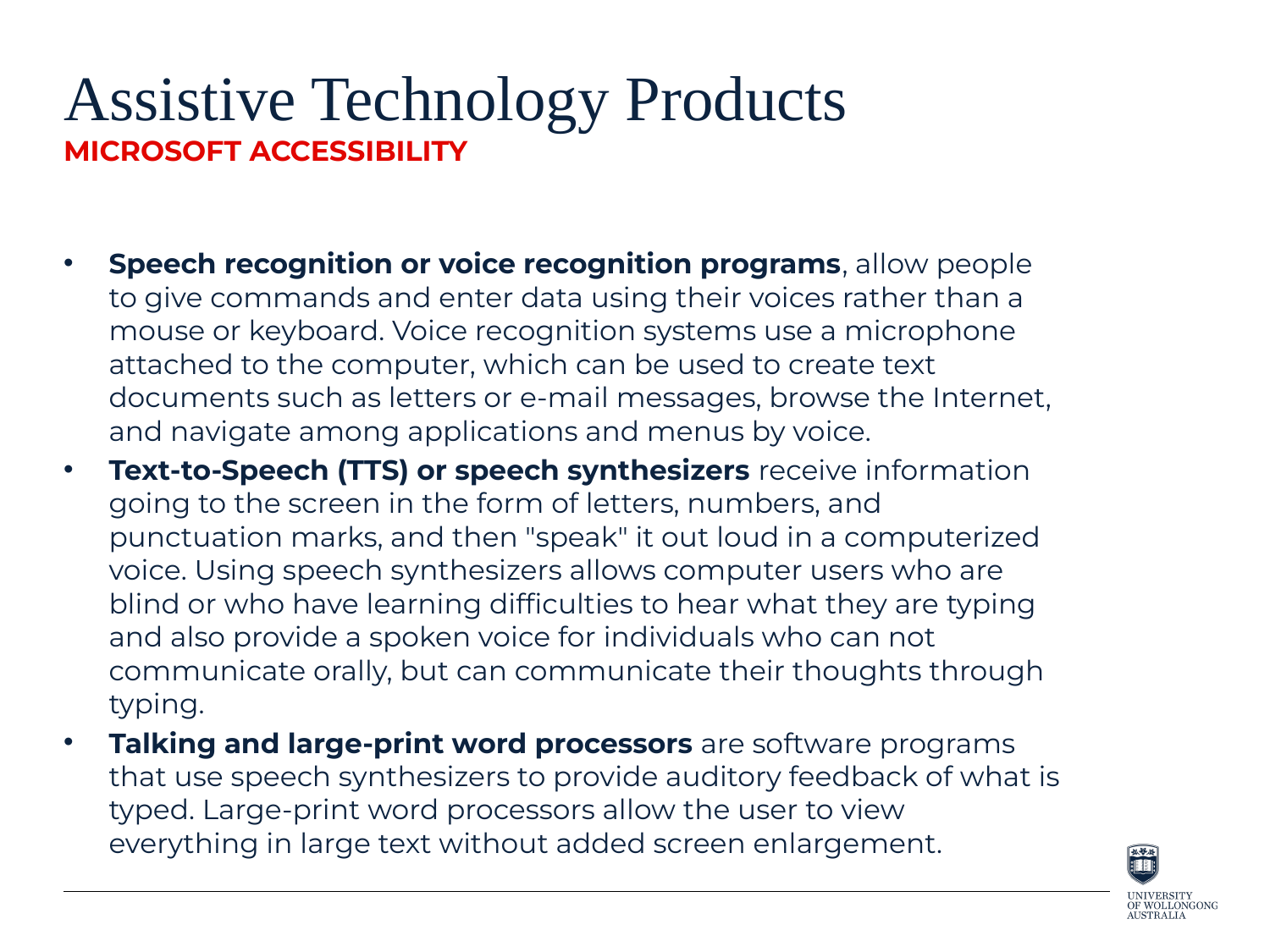

# Assistive Technology Products MICROSOFT ACCESSIBILITY
Speech recognition or voice recognition programs, allow people to give commands and enter data using their voices rather than a mouse or keyboard. Voice recognition systems use a microphone attached to the computer, which can be used to create text documents such as letters or e-mail messages, browse the Internet, and navigate among applications and menus by voice.
Text-to-Speech (TTS) or speech synthesizers receive information going to the screen in the form of letters, numbers, and punctuation marks, and then "speak" it out loud in a computerized voice. Using speech synthesizers allows computer users who are blind or who have learning difficulties to hear what they are typing and also provide a spoken voice for individuals who can not communicate orally, but can communicate their thoughts through typing.
Talking and large-print word processors are software programs that use speech synthesizers to provide auditory feedback of what is typed. Large-print word processors allow the user to view everything in large text without added screen enlargement.